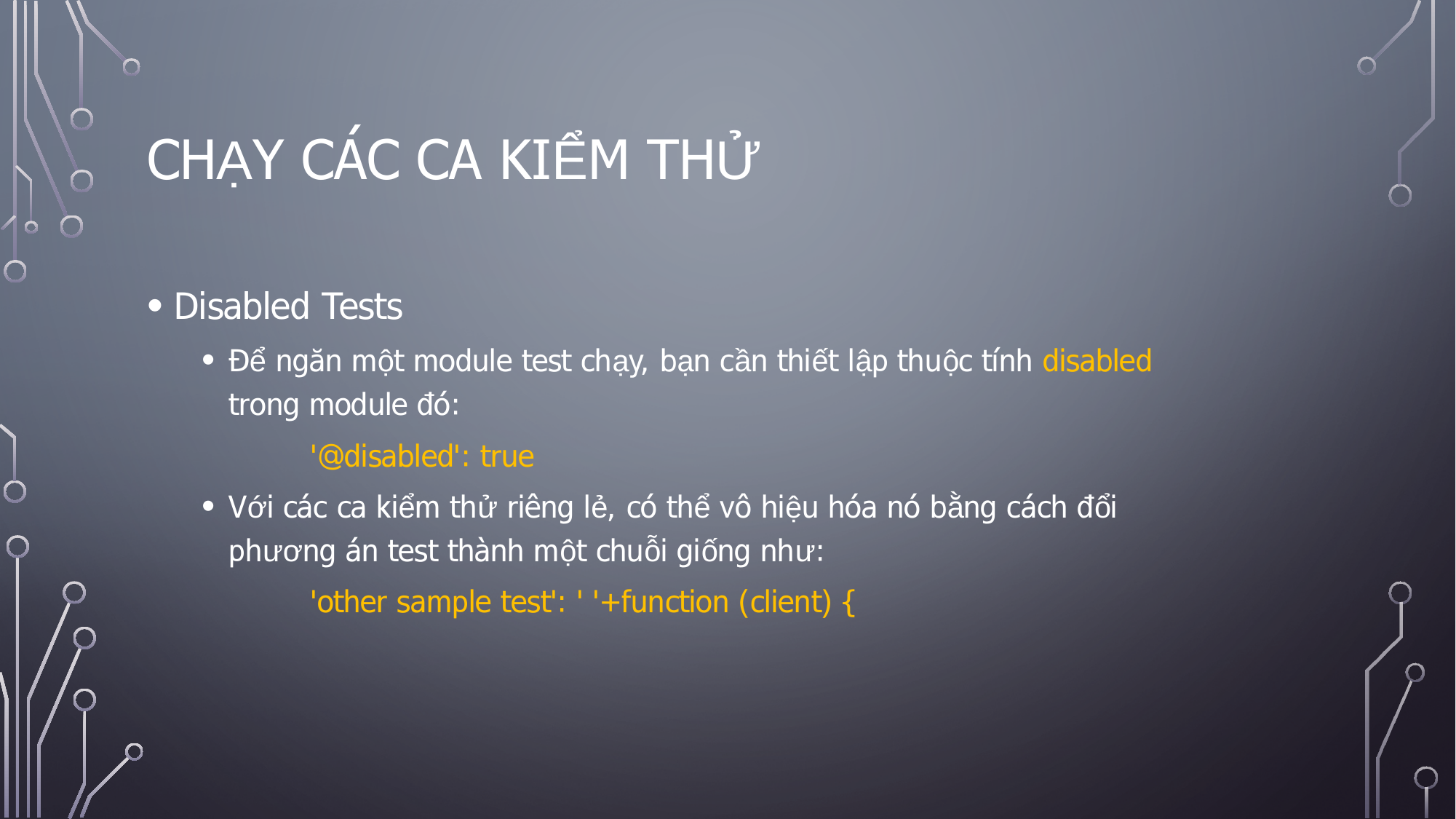

# Chạy các ca kiểm thử
Disabled Tests
Để ngăn một module test chạy, bạn cần thiết lập thuộc tính disabled trong module đó:
	'@disabled': true
Với các ca kiểm thử riêng lẻ, có thể vô hiệu hóa nó bằng cách đổi phương án test thành một chuỗi giống như:
	'other sample test': ' '+function (client) {